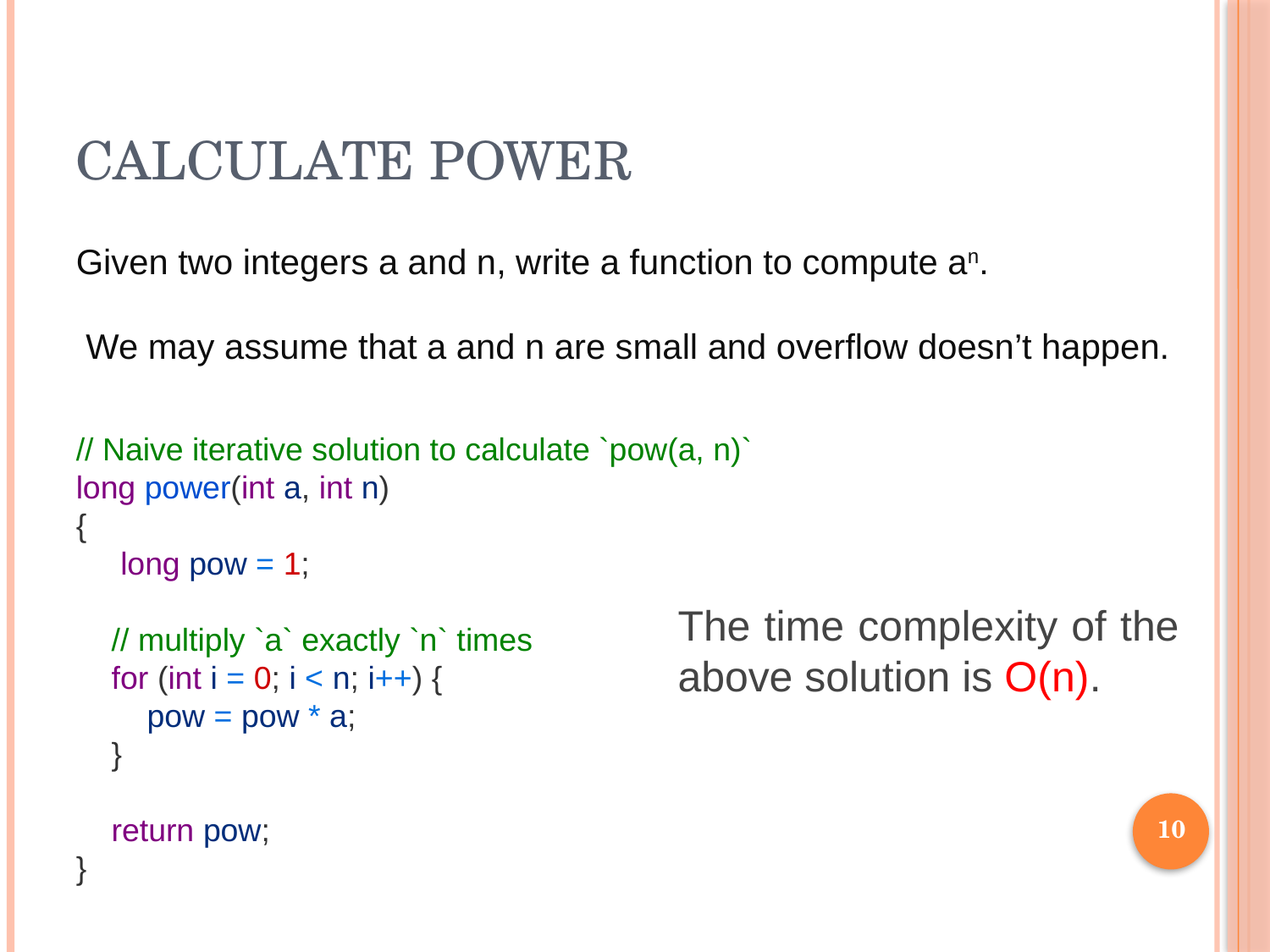

# Calculate Power
Given two integers a and n, write a function to compute an.

 We may assume that a and n are small and overflow doesn’t happen.
// Naive iterative solution to calculate `pow(a, n)`
long power(int a, int n)
{
     long pow = 1;

    // multiply `a` exactly `n` times
    for (int i = 0; i < n; i++) {
        pow = pow * a;
    }

    return pow;
}

The time complexity of the above solution is O(n).
10